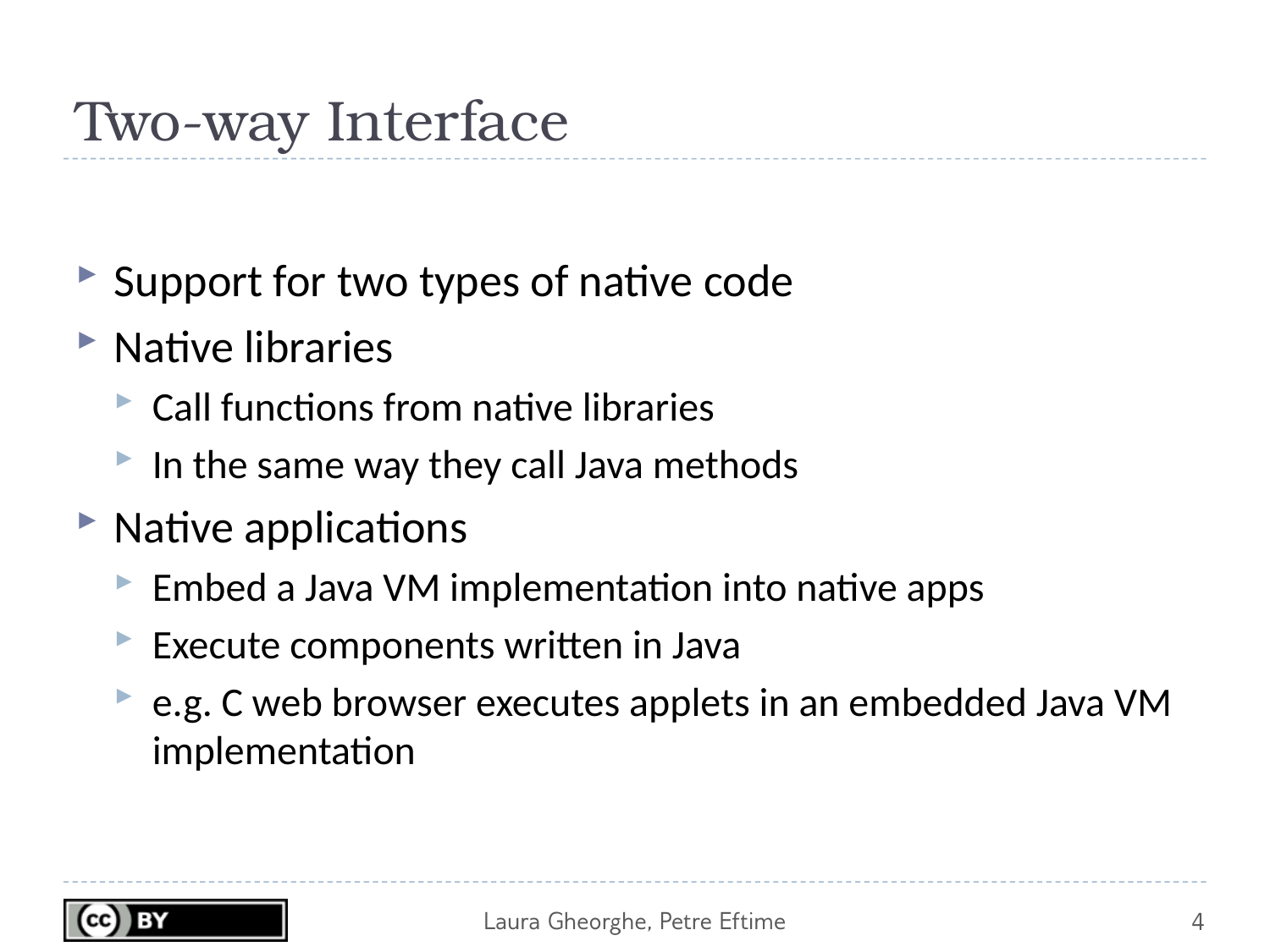

# Two-way Interface
Support for two types of native code
Native libraries
Call functions from native libraries
In the same way they call Java methods
Native applications
Embed a Java VM implementation into native apps
Execute components written in Java
e.g. C web browser executes applets in an embedded Java VM implementation
4